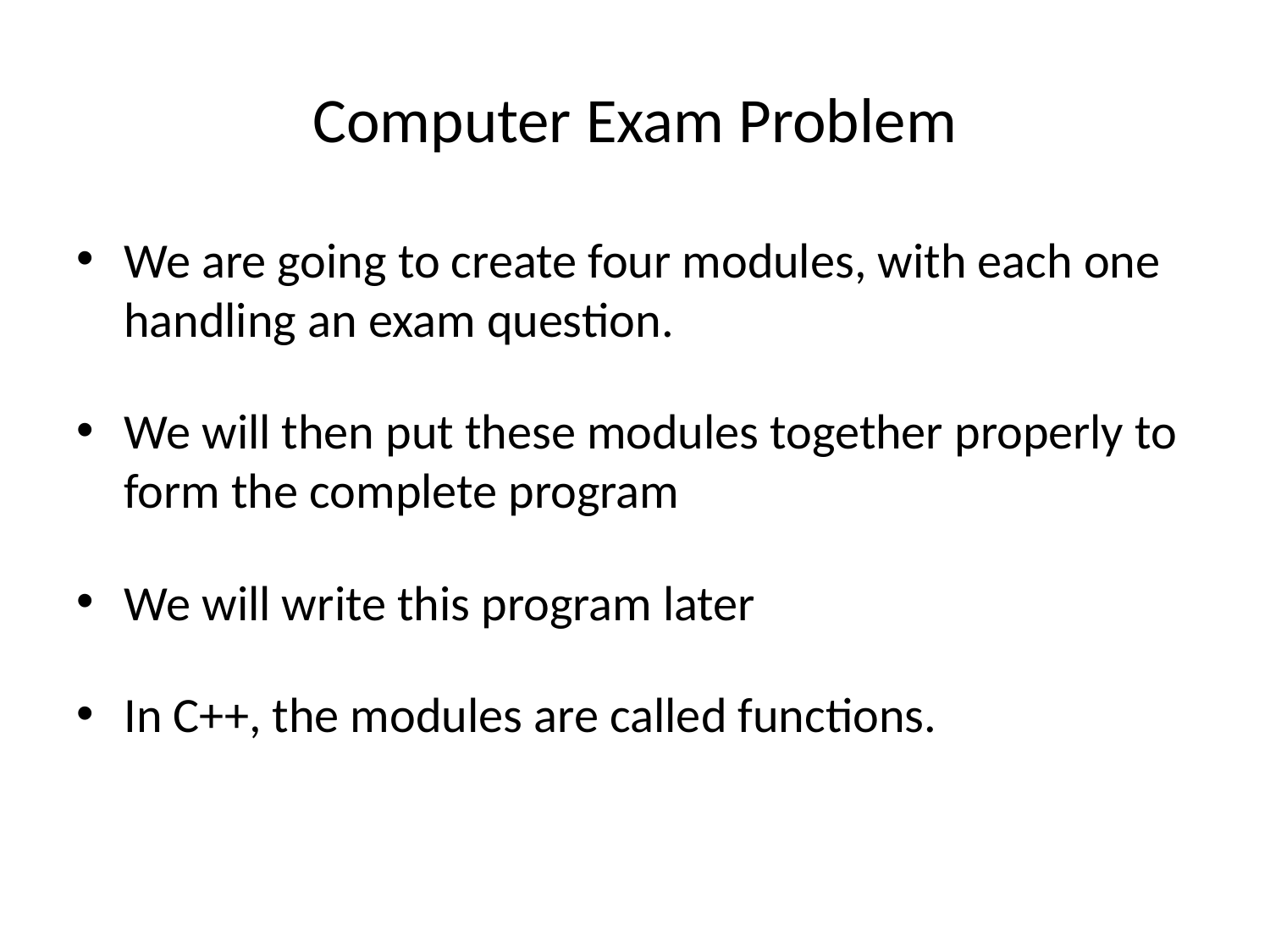

# Computer Exam Problem
We are going to create four modules, with each one handling an exam question.
We will then put these modules together properly to form the complete program
We will write this program later
In C++, the modules are called functions.